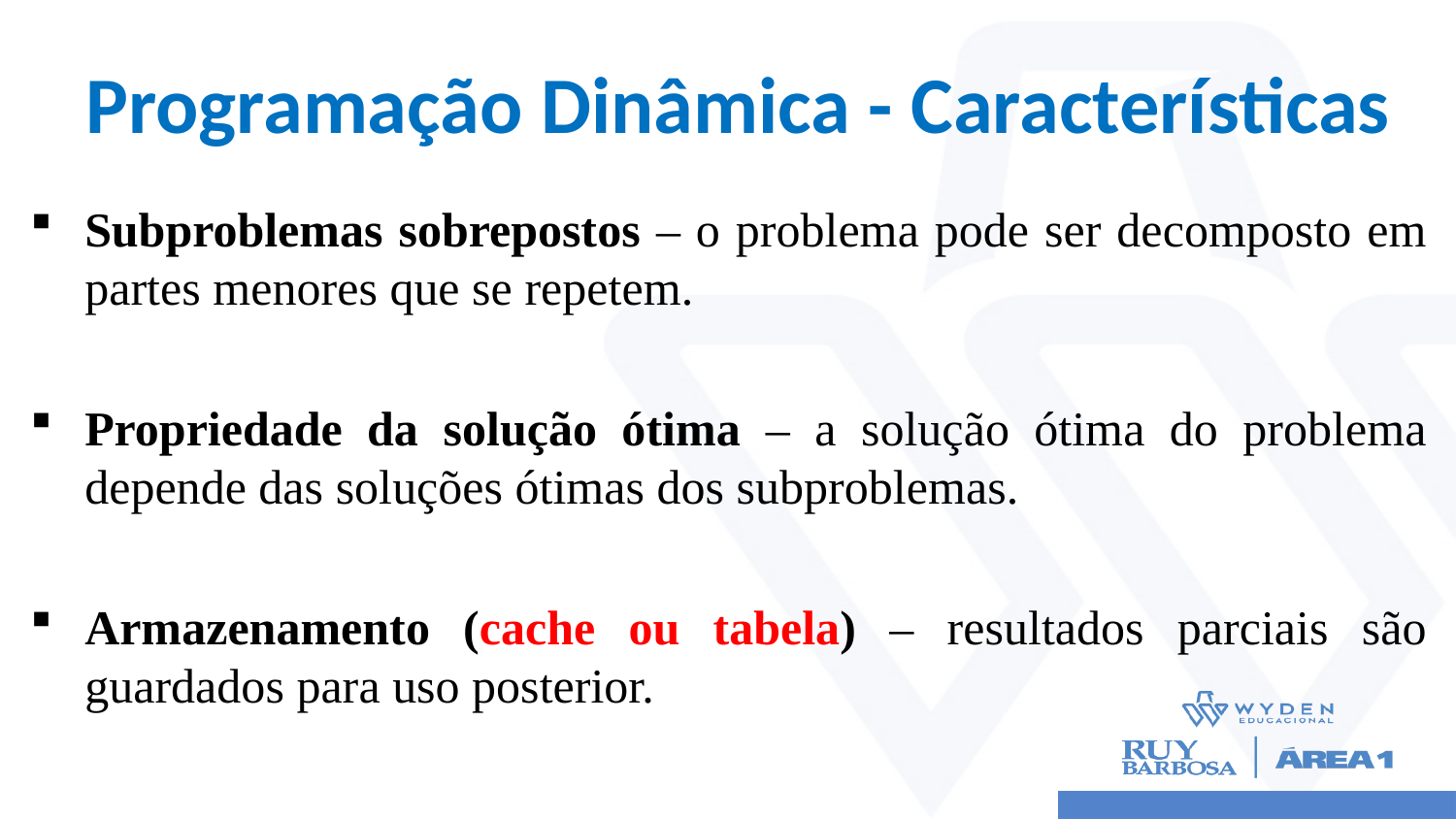

# Programação Dinâmica - Características
Subproblemas sobrepostos – o problema pode ser decomposto em partes menores que se repetem.

Propriedade da solução ótima – a solução ótima do problema depende das soluções ótimas dos subproblemas.

Armazenamento (cache ou tabela) – resultados parciais são guardados para uso posterior.